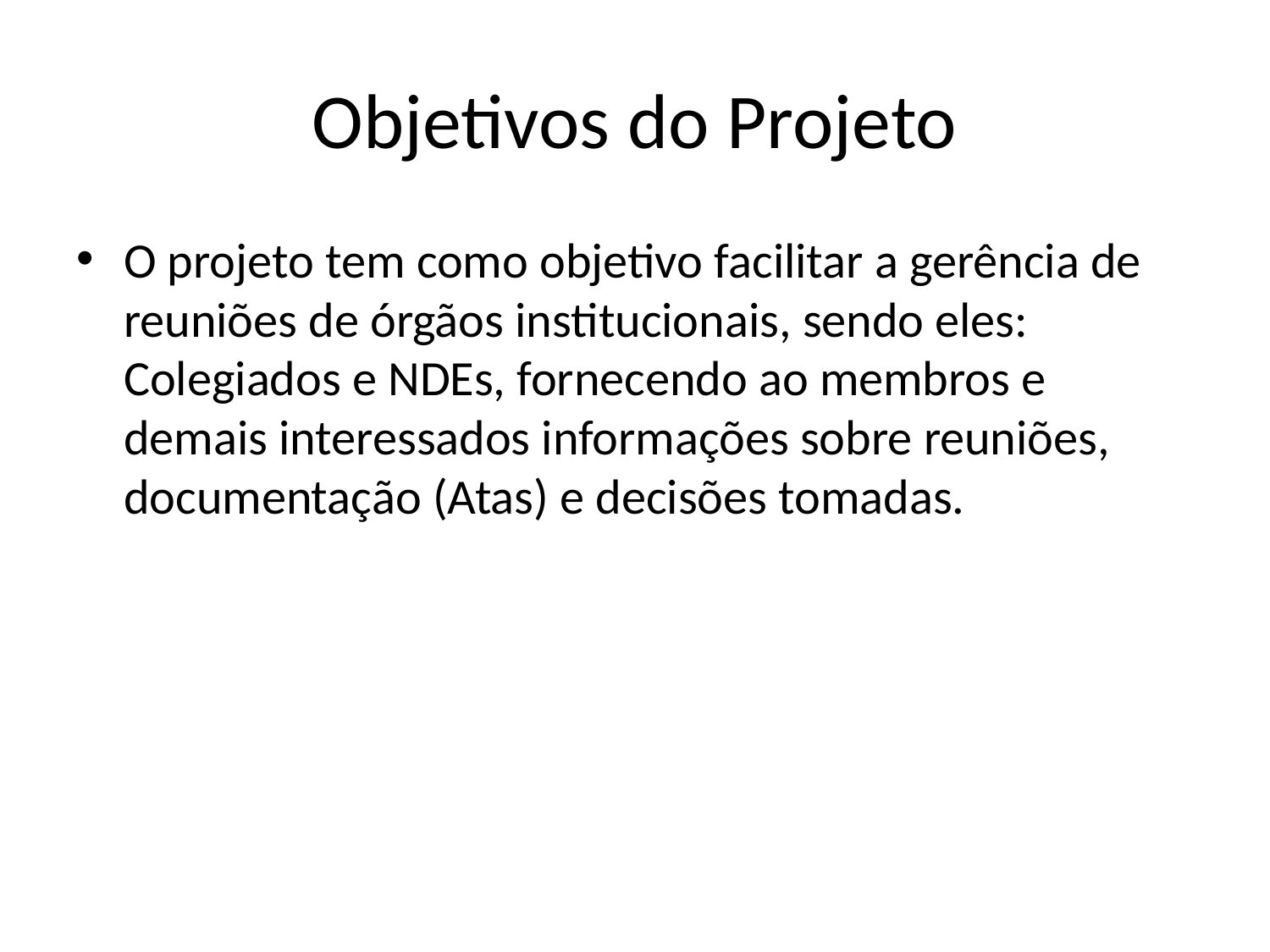

# Objetivos do Projeto
O projeto tem como objetivo facilitar a gerência de reuniões de órgãos institucionais, sendo eles: Colegiados e NDEs, fornecendo ao membros e demais interessados informações sobre reuniões, documentação (Atas) e decisões tomadas.